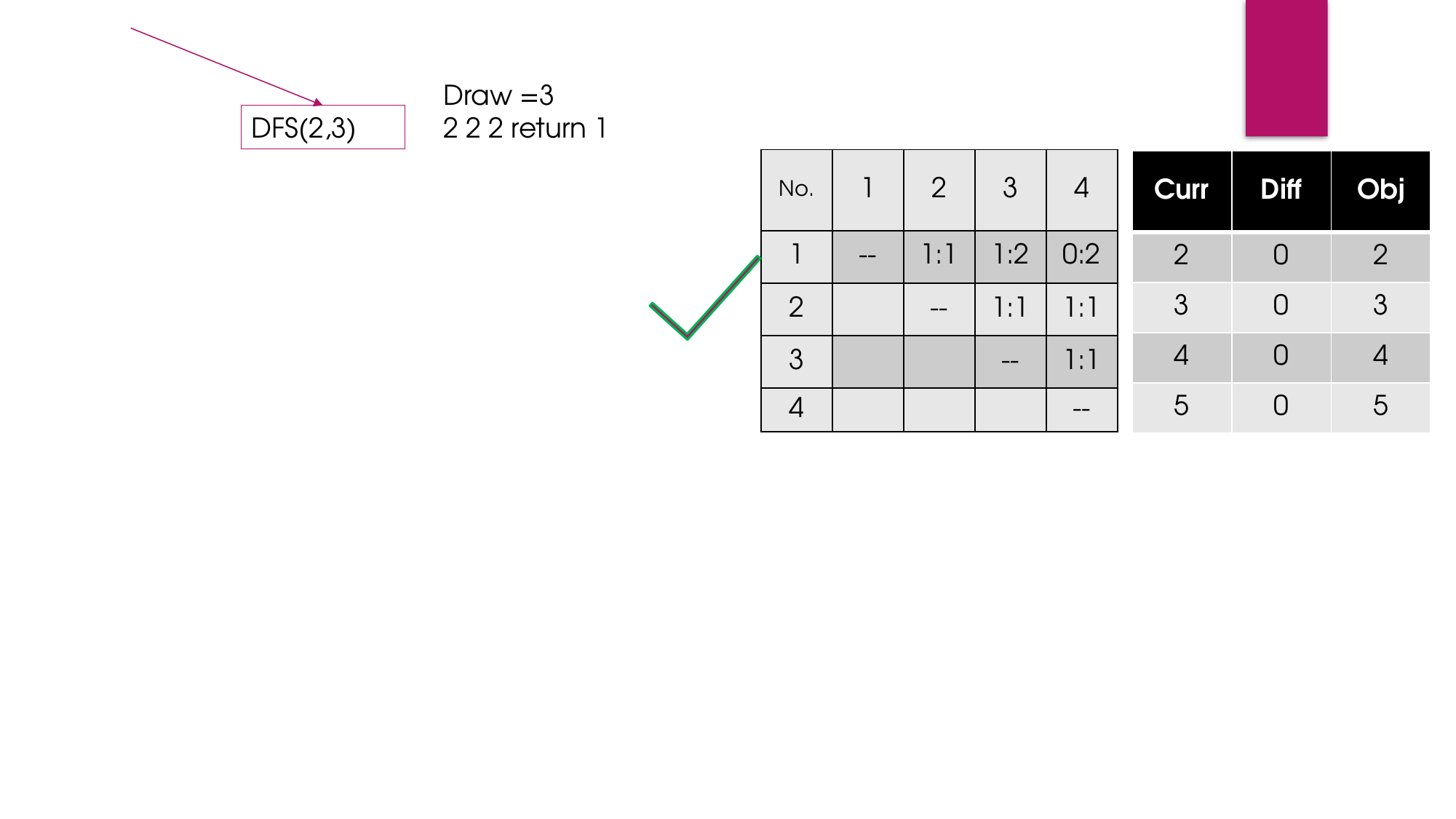

Draw =3
2 2 2 return 1
DFS(2,3)
| No. | 1 | 2 | 3 | 4 |
| --- | --- | --- | --- | --- |
| 1 | -- | 1:1 | 1:2 | 0:2 |
| 2 |  | -- | 1:1 | 1:1 |
| 3 |  |  | -- | 1:1 |
| 4 |  |  |  | -- |
| Curr | Diff | Obj |
| --- | --- | --- |
| 2 | 0 | 2 |
| 3 | 0 | 3 |
| 4 | 0 | 4 |
| 5 | 0 | 5 |